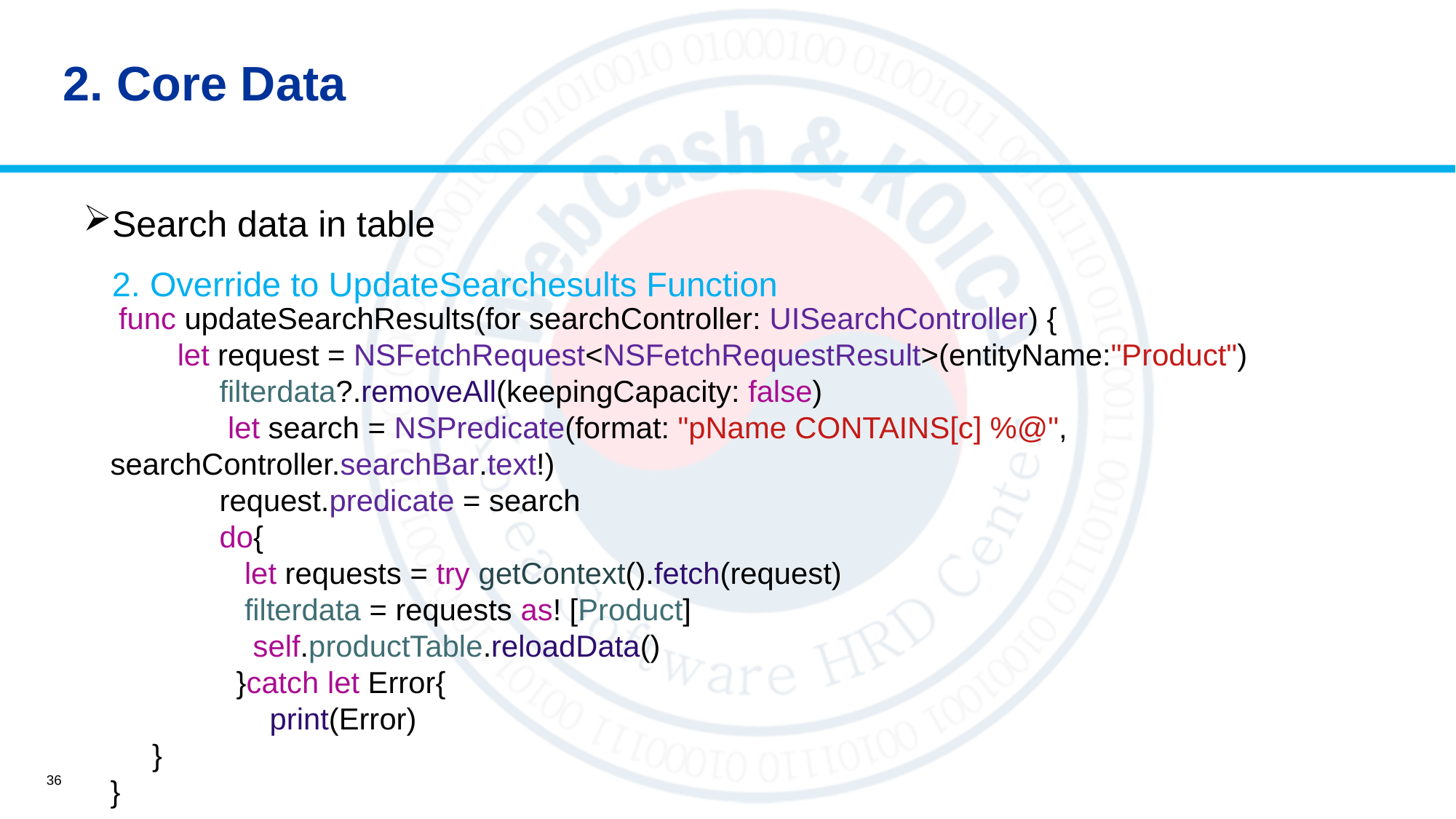

# 2. Core Data
Search data in table
2. Override to UpdateSearchesults Function

 func updateSearchResults(for searchController: UISearchController) {
        let request = NSFetchRequest<NSFetchRequestResult>(entityName:"Product")                	filterdata?.removeAll(keepingCapacity: false)
 	 let search = NSPredicate(format: "pName CONTAINS[c] %@", 	searchController.searchBar.text!)
	request.predicate = search
	do{
	   let requests = try getContext().fetch(request)
	   filterdata = requests as! [Product]
	    self.productTable.reloadData()
	  }catch let Error{
	      print(Error)
     }
}

36